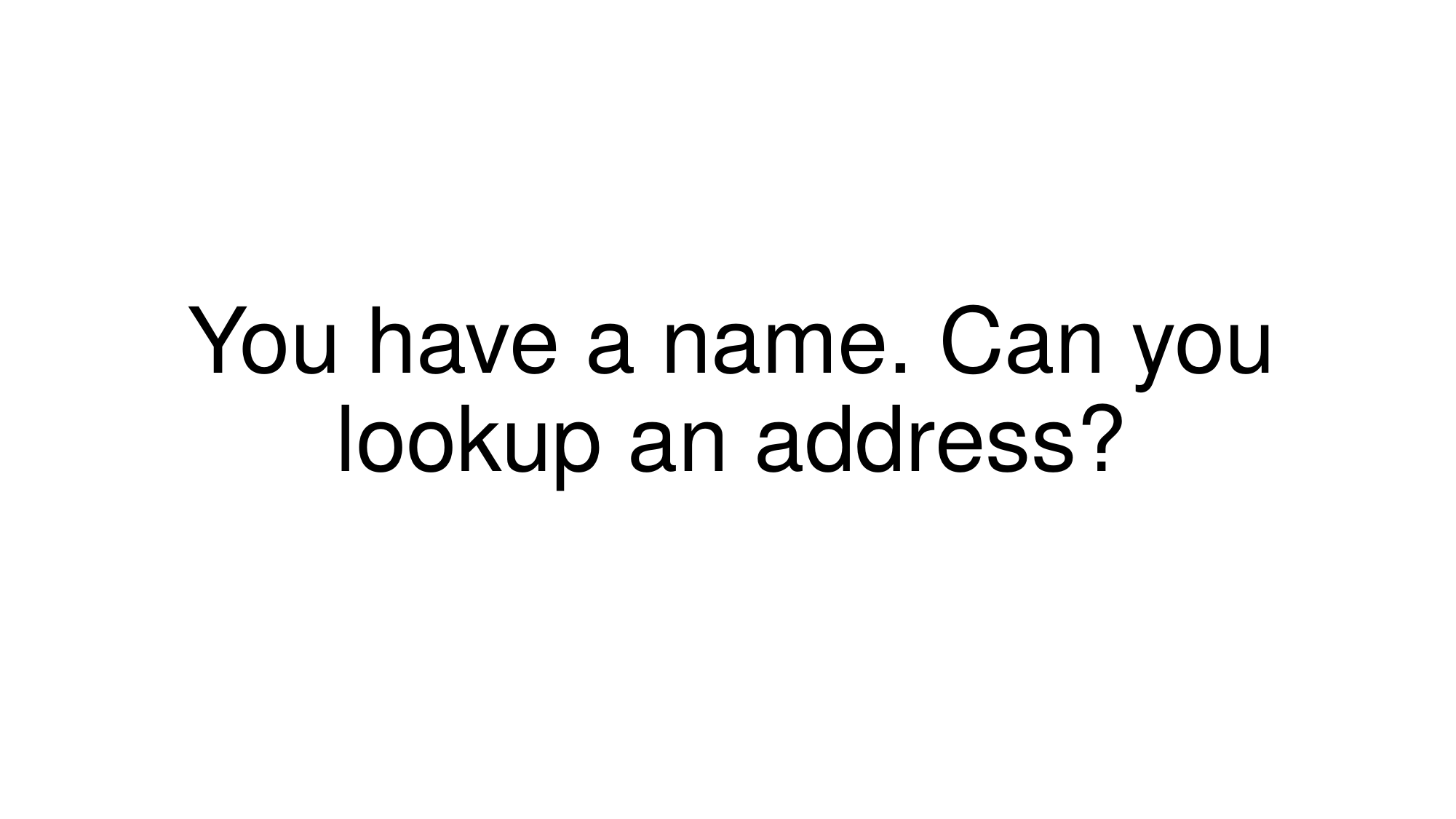

# You have a name. Can you lookup an address?